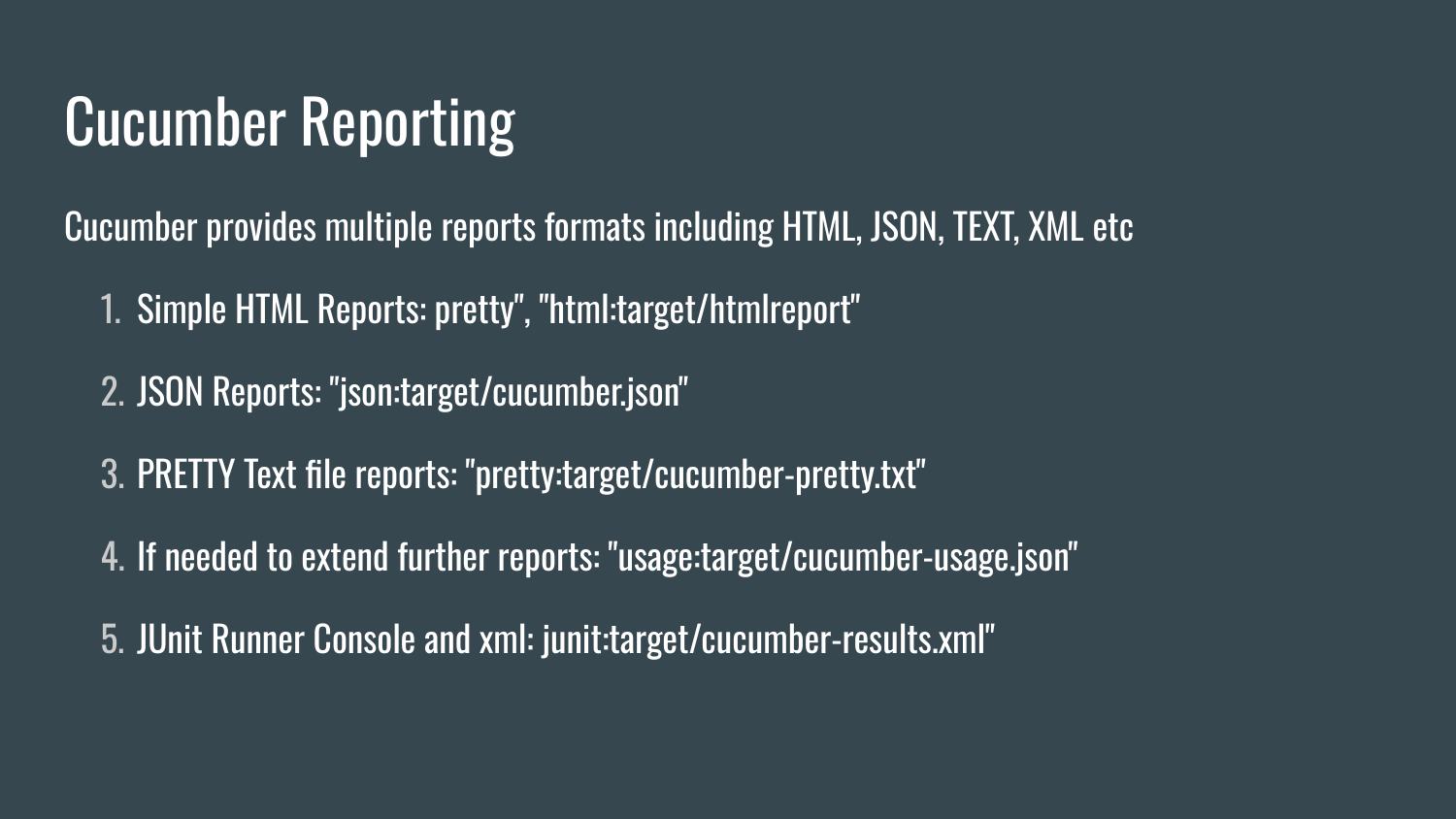

# Cucumber Reporting
Cucumber provides multiple reports formats including HTML, JSON, TEXT, XML etc
Simple HTML Reports: pretty", "html:target/htmlreport"
JSON Reports: "json:target/cucumber.json"
PRETTY Text file reports: "pretty:target/cucumber-pretty.txt"
If needed to extend further reports: "usage:target/cucumber-usage.json"
JUnit Runner Console and xml: junit:target/cucumber-results.xml"